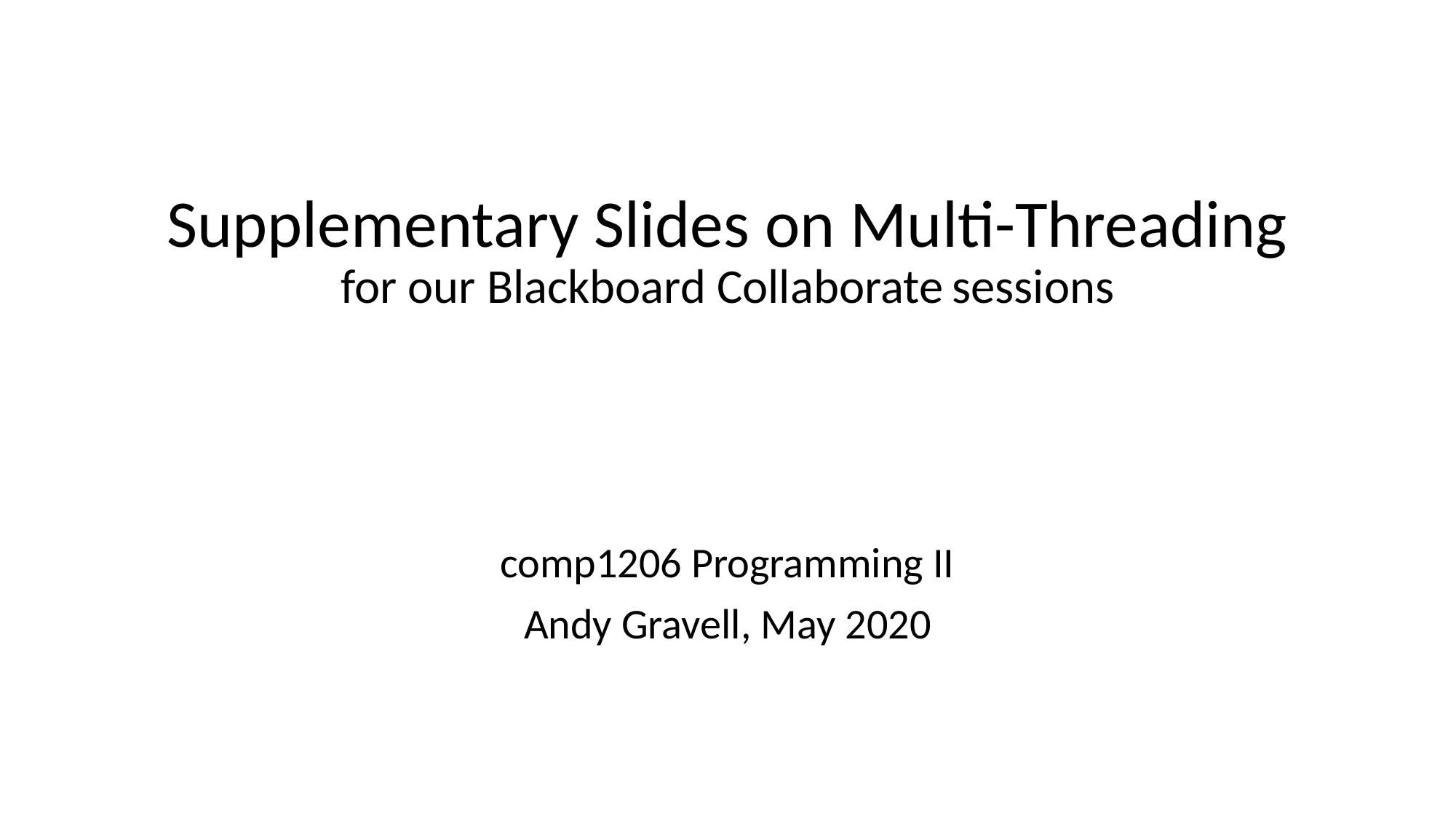

# Supplementary Slides on Multi-Threading for our Blackboard Collaborate sessions
comp1206 Programming II
Andy Gravell, May 2020